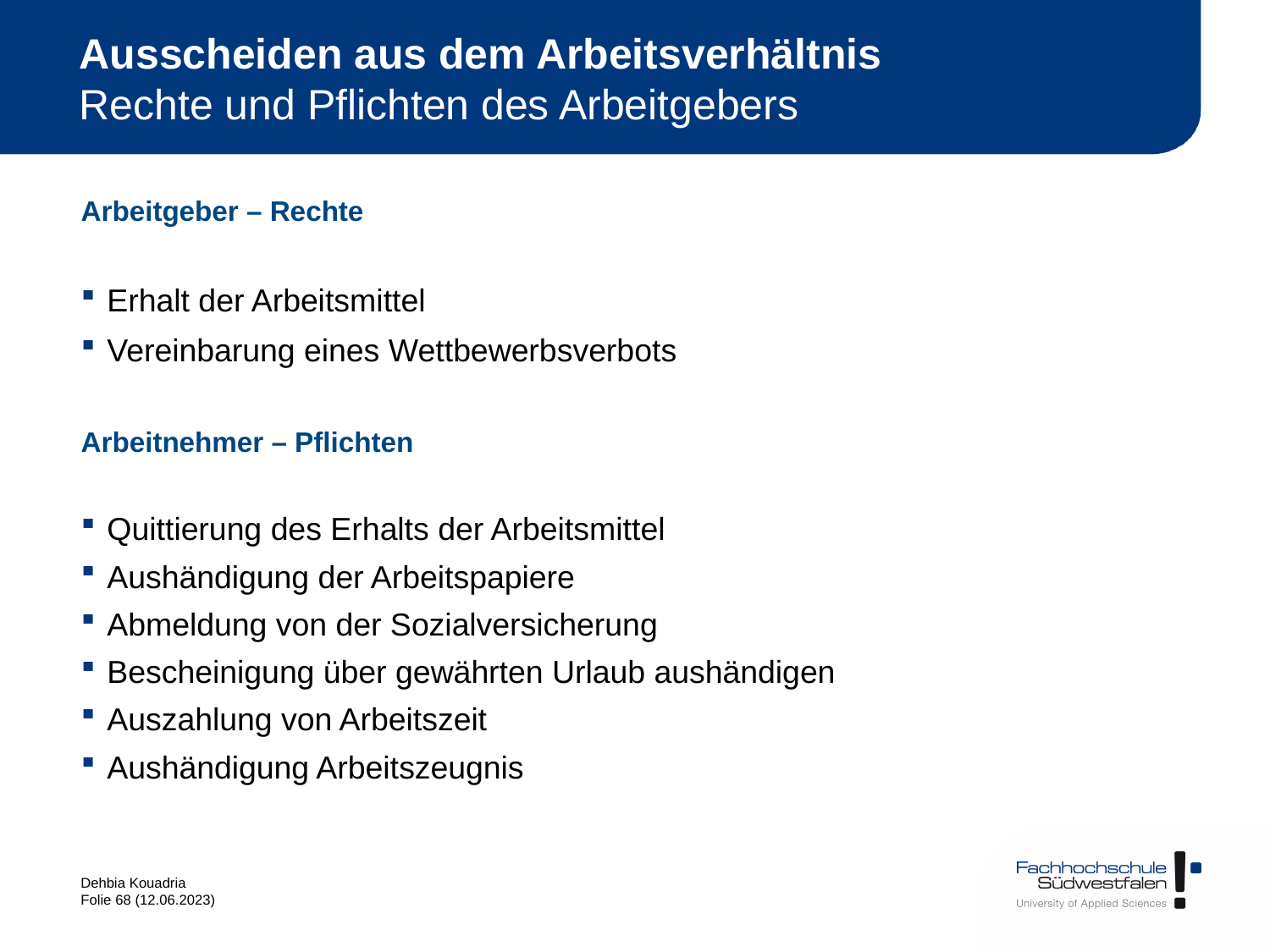

# Ausscheiden aus dem Arbeitsverhältnis Rechte und Pflichten des Arbeitgebers
Arbeitgeber – Rechte

Erhalt der Arbeitsmittel
Vereinbarung eines Wettbewerbsverbots

Arbeitnehmer – Pflichten

Quittierung des Erhalts der Arbeitsmittel
Aushändigung der Arbeitspapiere
Abmeldung von der Sozialversicherung
Bescheinigung über gewährten Urlaub aushändigen
Auszahlung von Arbeitszeit
Aushändigung Arbeitszeugnis